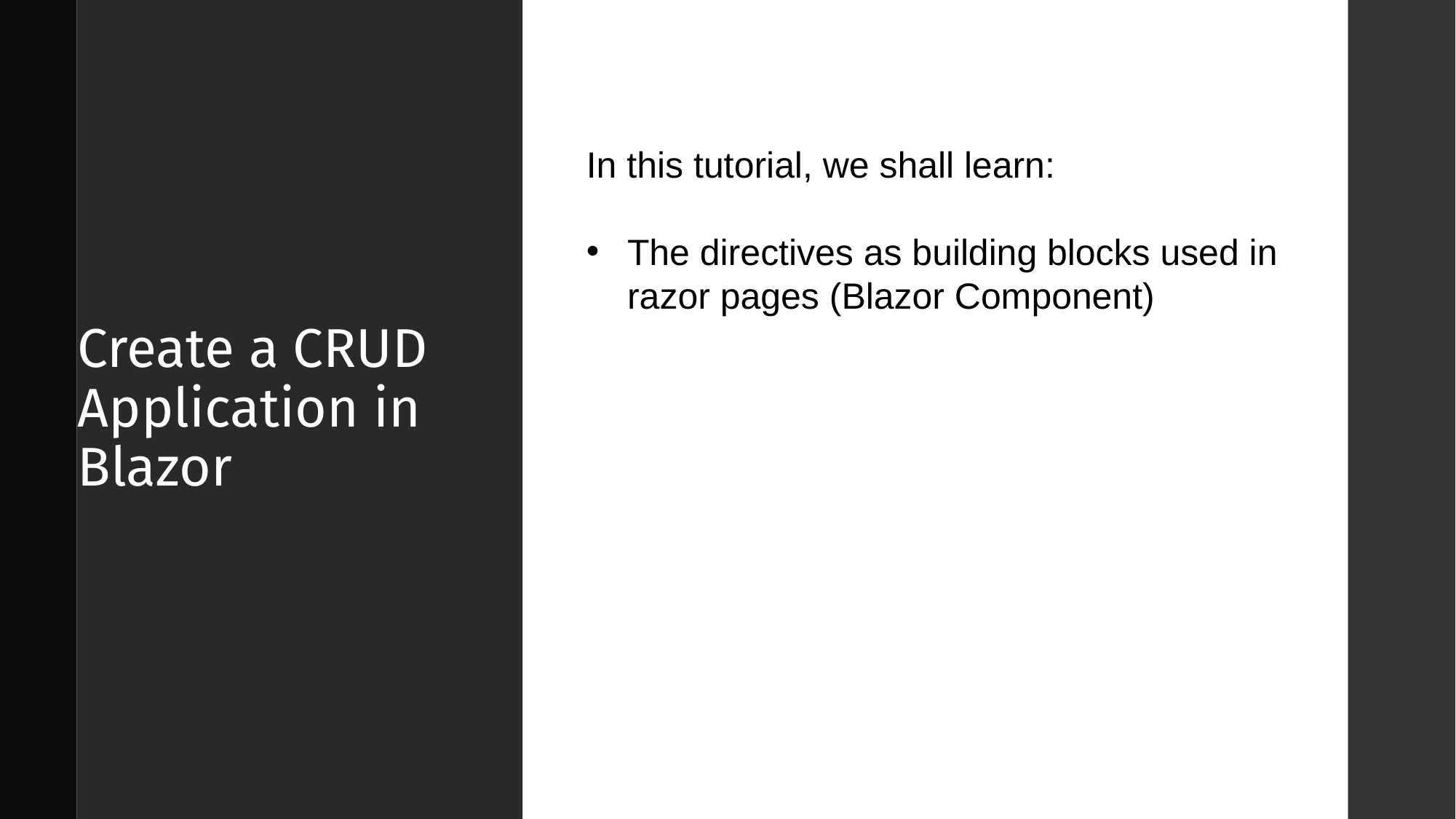

# Create a CRUD Application in Blazor
In this tutorial, we shall learn:

The directives as building blocks used in razor pages (Blazor Component)